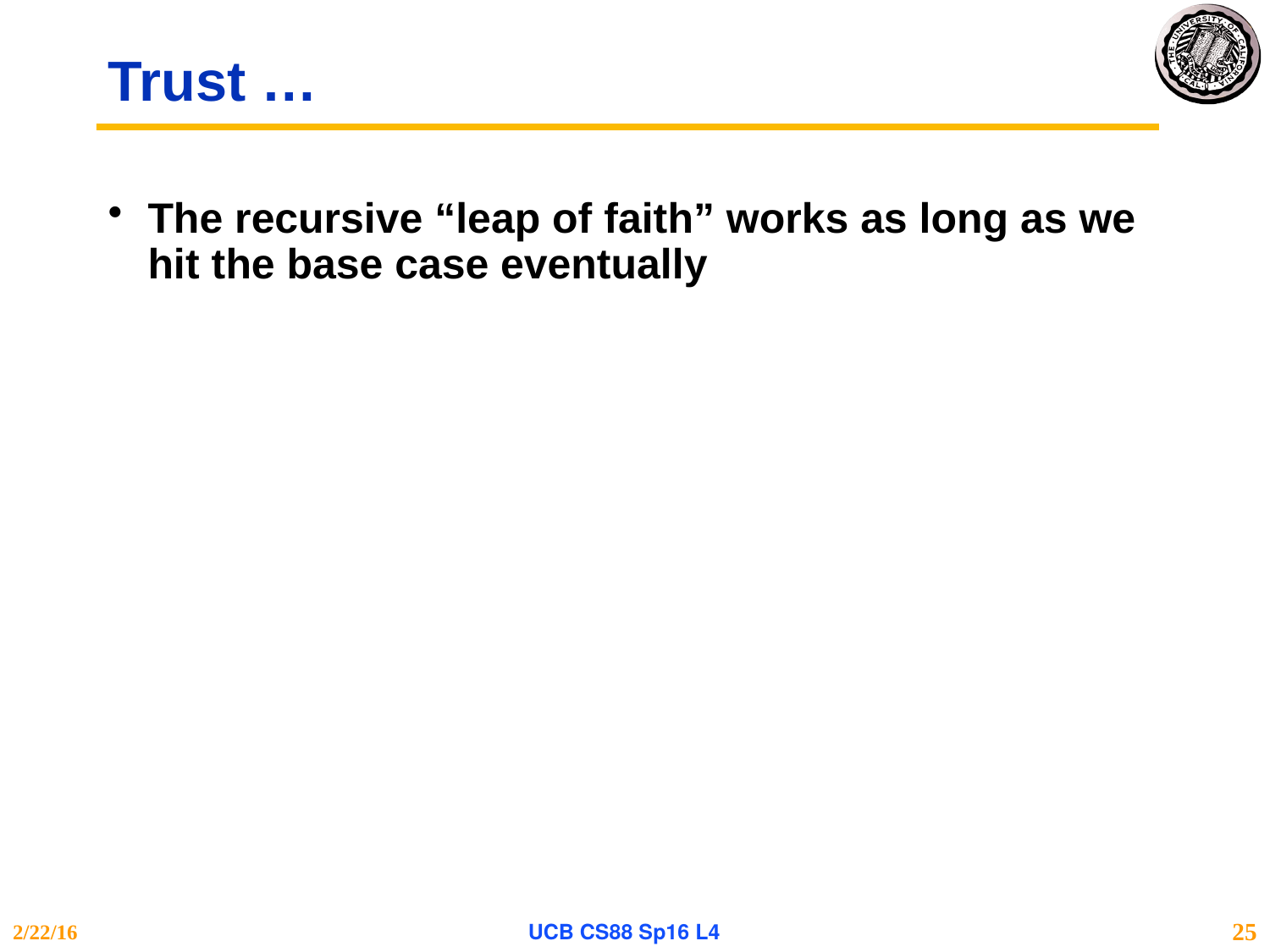

# Trust …
The recursive “leap of faith” works as long as we hit the base case eventually
2/22/16
UCB CS88 Sp16 L4
25